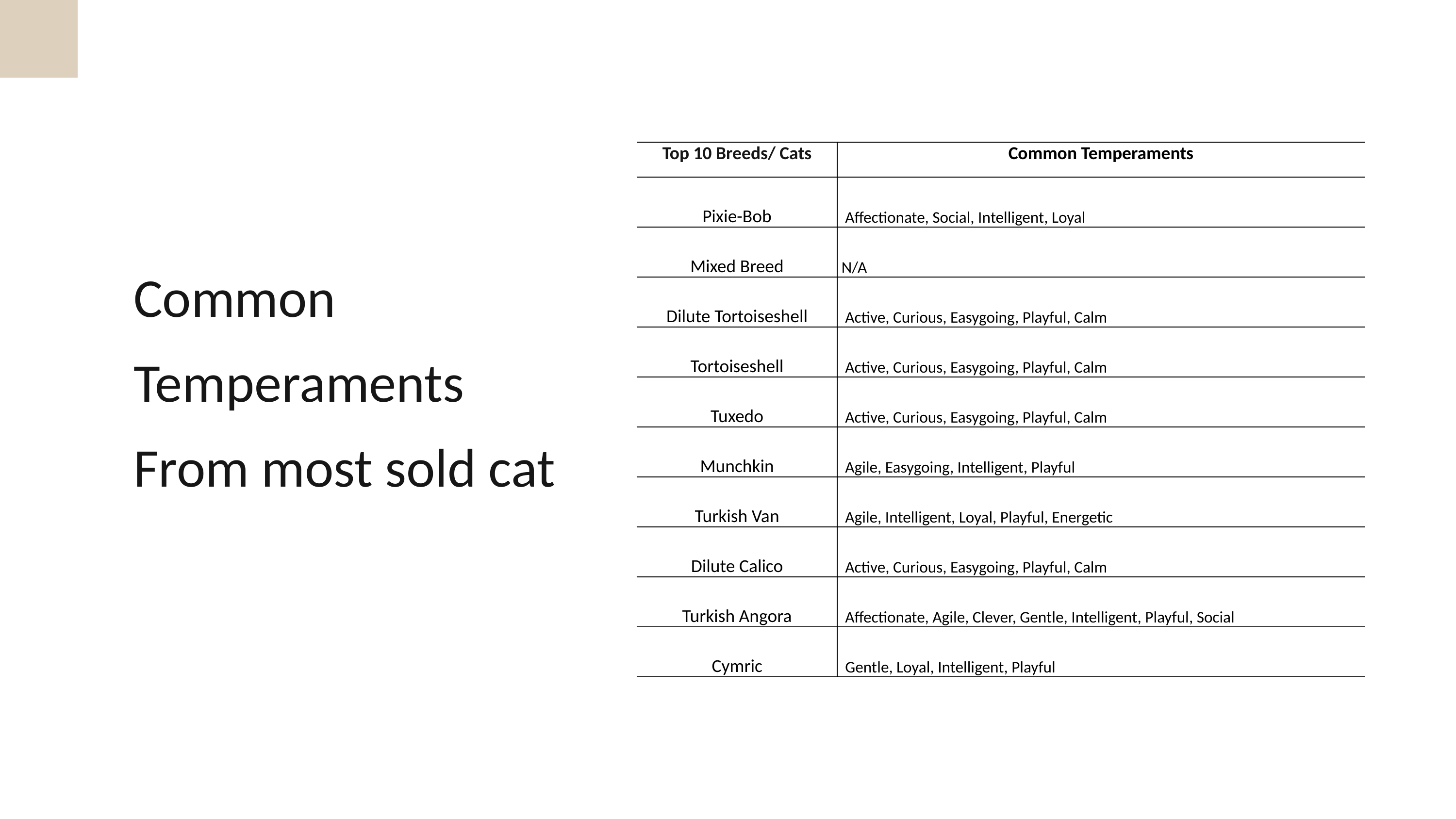

| Top 10 Breeds/ Cats | Common Temperaments |
| --- | --- |
| Pixie-Bob | Affectionate, Social, Intelligent, Loyal |
| Mixed Breed | N/A |
| Dilute Tortoiseshell | Active, Curious, Easygoing, Playful, Calm |
| Tortoiseshell | Active, Curious, Easygoing, Playful, Calm |
| Tuxedo | Active, Curious, Easygoing, Playful, Calm |
| Munchkin | Agile, Easygoing, Intelligent, Playful |
| Turkish Van | Agile, Intelligent, Loyal, Playful, Energetic |
| Dilute Calico | Active, Curious, Easygoing, Playful, Calm |
| Turkish Angora | Affectionate, Agile, Clever, Gentle, Intelligent, Playful, Social |
| Cymric | Gentle, Loyal, Intelligent, Playful |
Common Temperaments
From most sold cat